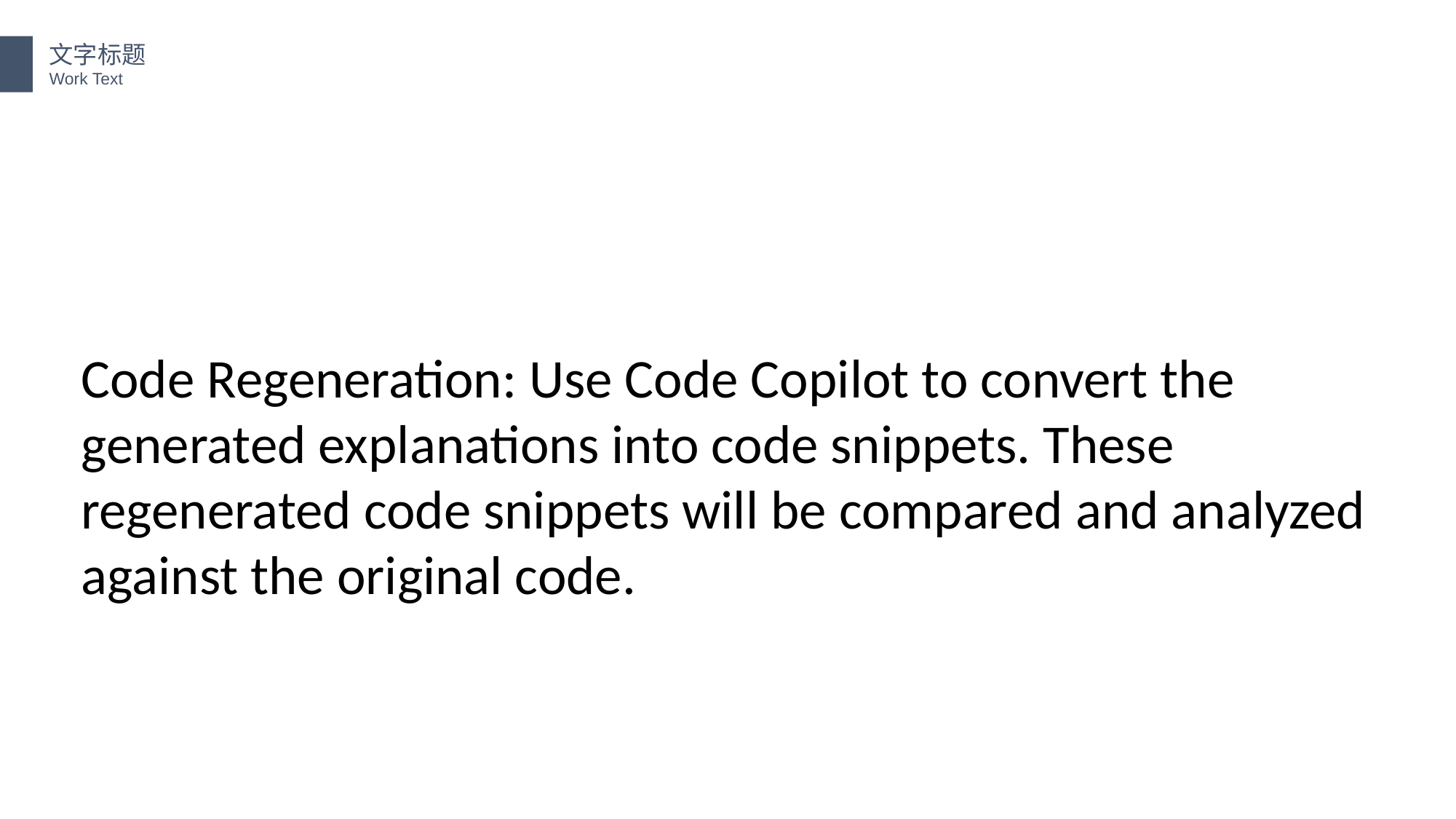

Code Regeneration: Use Code Copilot to convert the generated explanations into code snippets. These regenerated code snippets will be compared and analyzed against the original code.